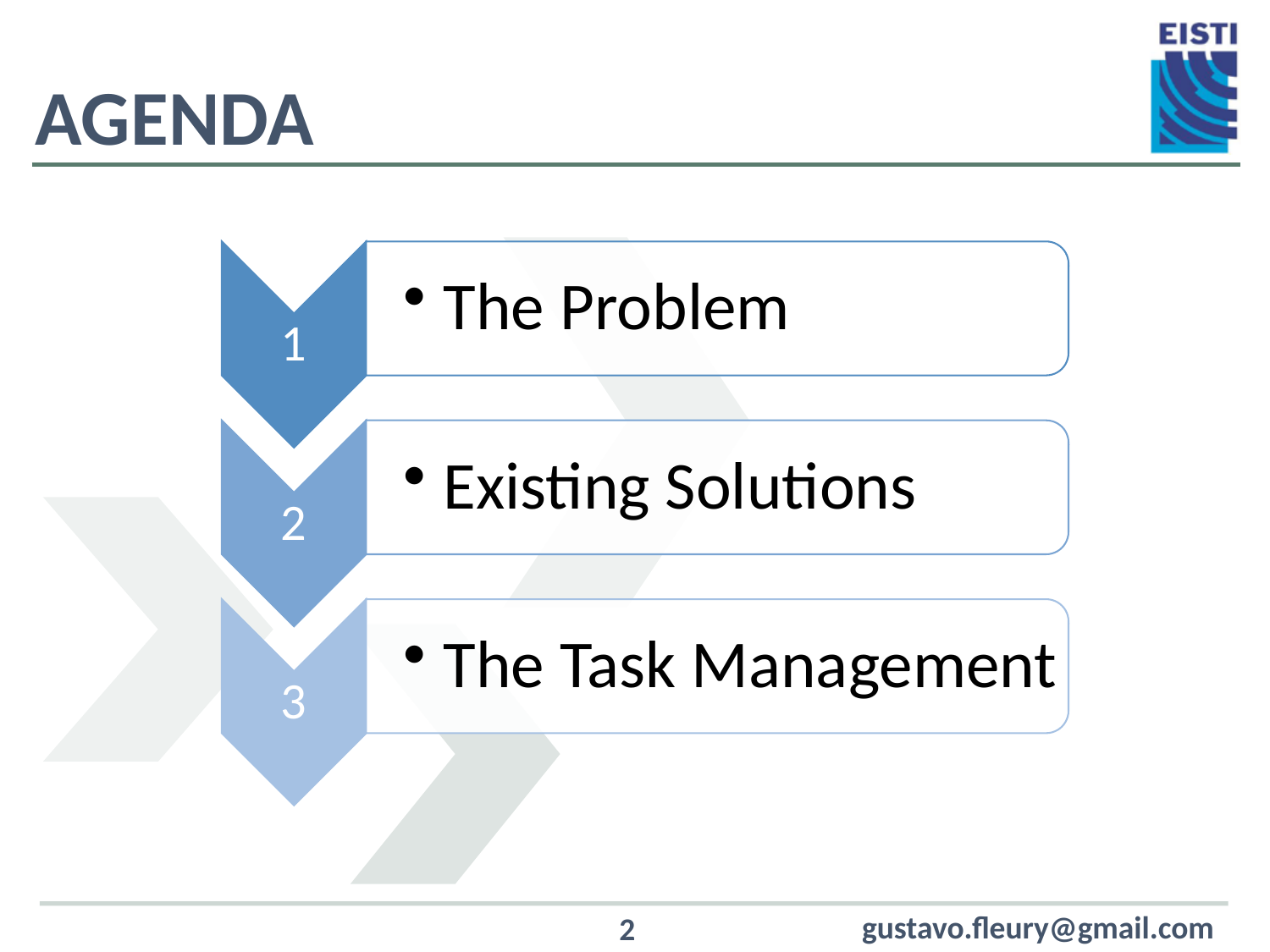

# AGENDA
1
The Problem
2
Existing Solutions
3
The Task Management